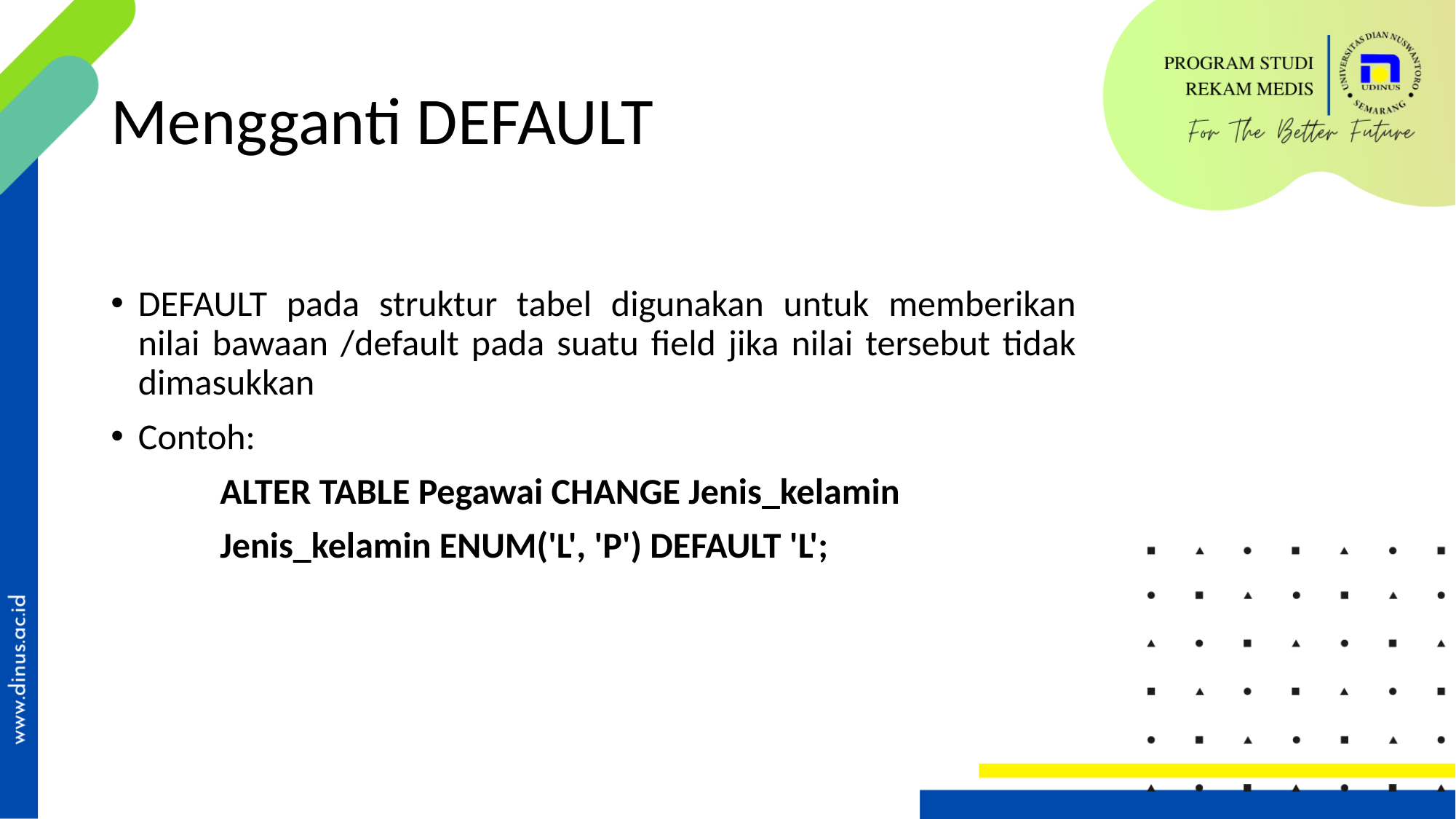

# Mengganti DEFAULT
DEFAULT pada struktur tabel digunakan untuk memberikan nilai bawaan /default pada suatu field jika nilai tersebut tidak dimasukkan
Contoh:
	ALTER TABLE Pegawai CHANGE Jenis_kelamin
	Jenis_kelamin ENUM('L', 'P') DEFAULT 'L';